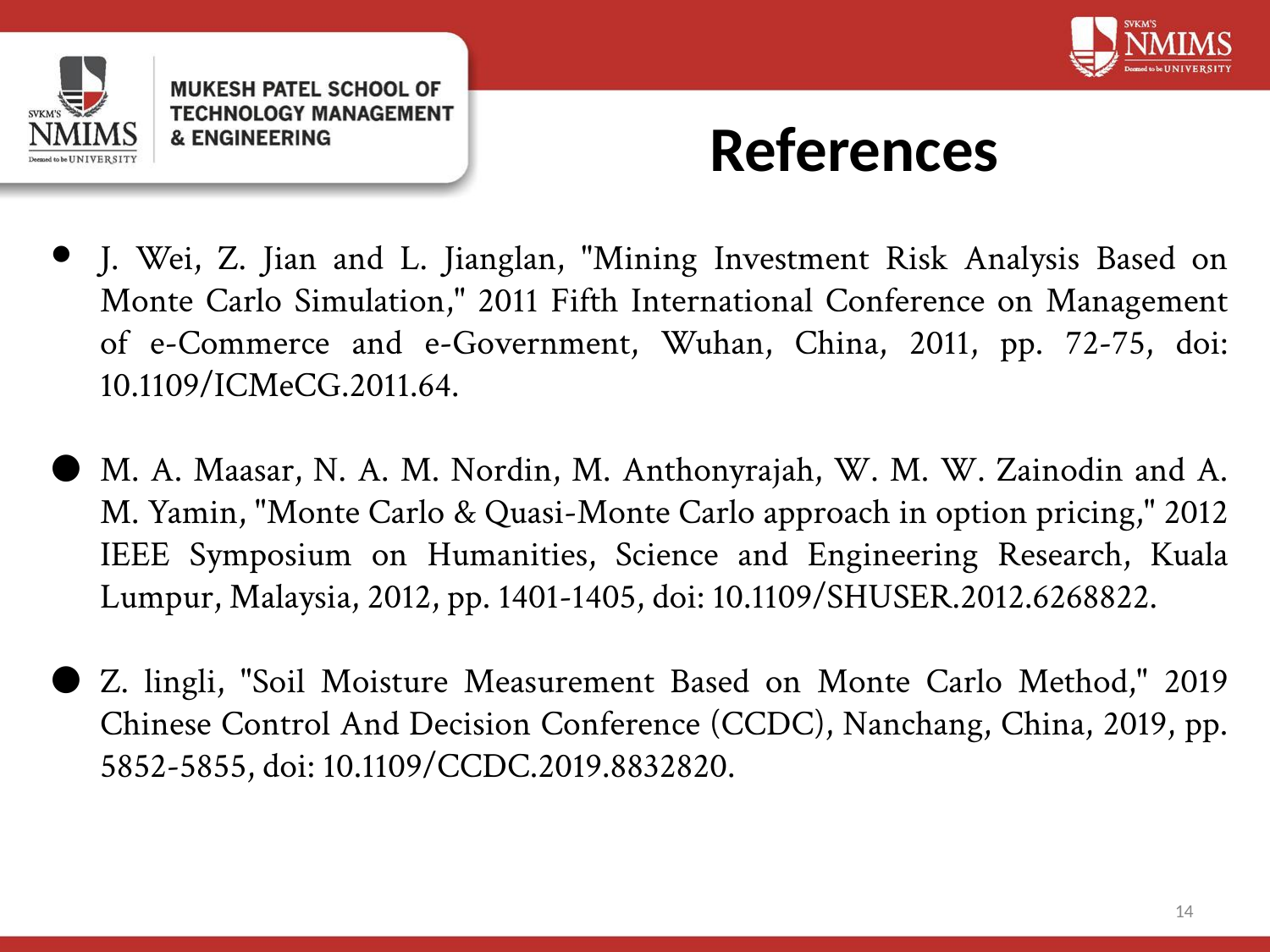

# References
J. Wei, Z. Jian and L. Jianglan, "Mining Investment Risk Analysis Based on Monte Carlo Simulation," 2011 Fifth International Conference on Management of e-Commerce and e-Government, Wuhan, China, 2011, pp. 72-75, doi: 10.1109/ICMeCG.2011.64.

M. A. Maasar, N. A. M. Nordin, M. Anthonyrajah, W. M. W. Zainodin and A. M. Yamin, "Monte Carlo & Quasi-Monte Carlo approach in option pricing," 2012 IEEE Symposium on Humanities, Science and Engineering Research, Kuala Lumpur, Malaysia, 2012, pp. 1401-1405, doi: 10.1109/SHUSER.2012.6268822.

Z. lingli, "Soil Moisture Measurement Based on Monte Carlo Method," 2019 Chinese Control And Decision Conference (CCDC), Nanchang, China, 2019, pp. 5852-5855, doi: 10.1109/CCDC.2019.8832820.
14